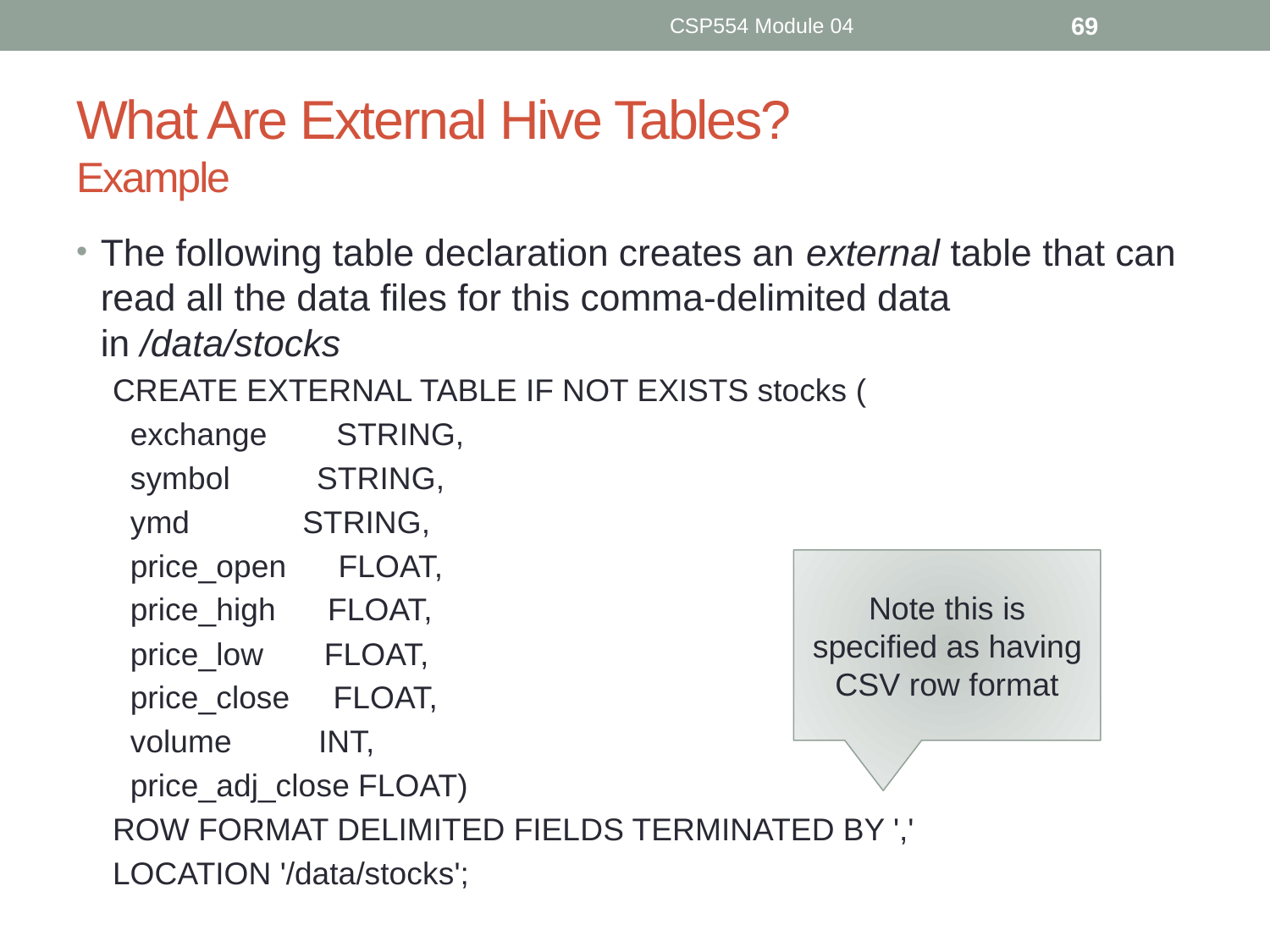

CSP554 Module 04
69
# What Are External Hive Tables? Example
The following table declaration creates an external table that can read all the data files for this comma-delimited data in /data/stocks
CREATE EXTERNAL TABLE IF NOT EXISTS stocks (
  exchange        STRING,
  symbol          STRING,
  ymd             STRING,
  price_open      FLOAT,
  price_high      FLOAT,
  price_low       FLOAT,
  price_close     FLOAT,
  volume          INT,
  price_adj_close FLOAT)
ROW FORMAT DELIMITED FIELDS TERMINATED BY ','
LOCATION '/data/stocks';
Note this is specified as having CSV row format